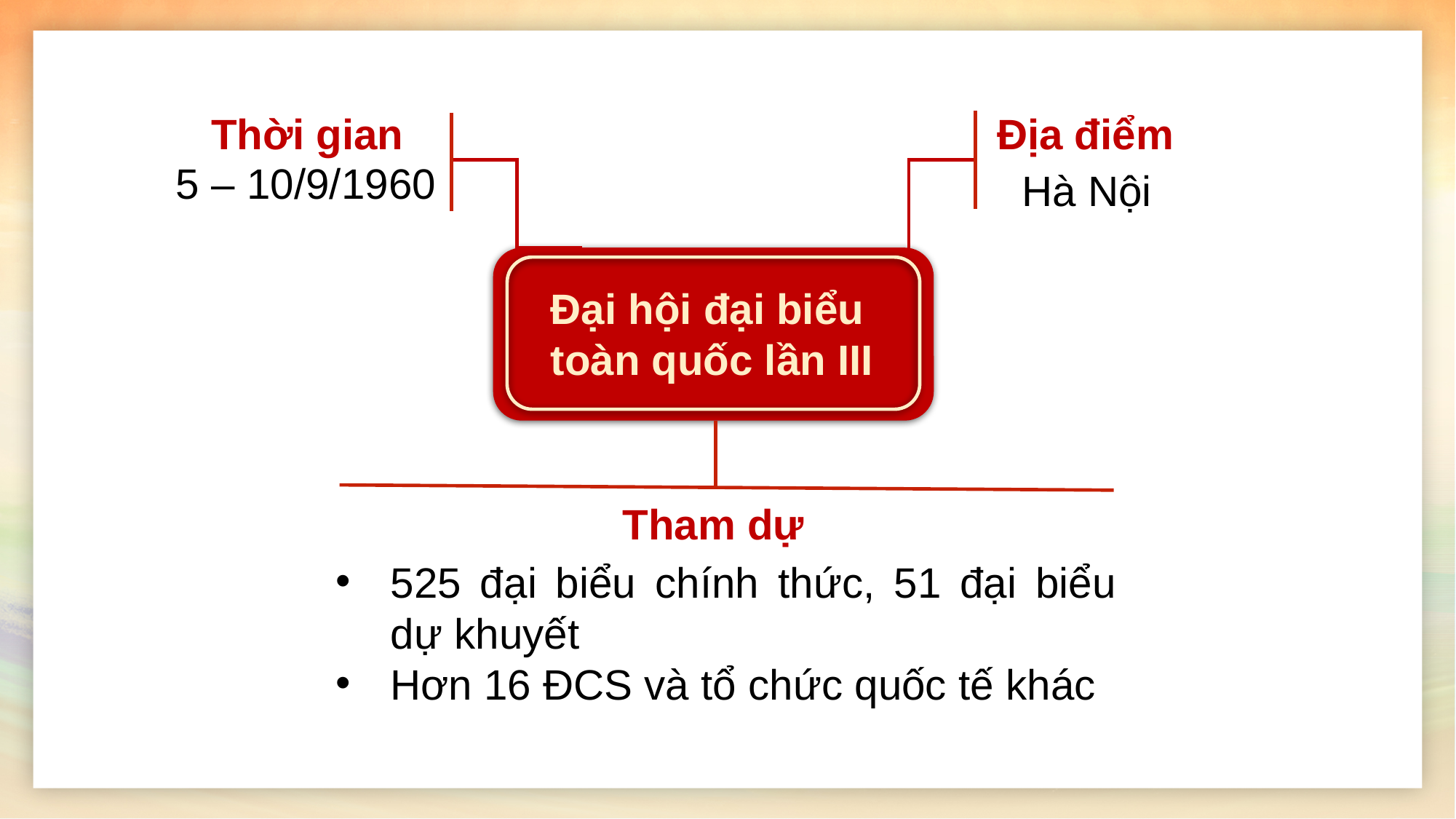

Thời gian
Địa điểm
5 – 10/9/1960
Hà Nội

Đại hội đại biểu
toàn quốc lần III
Tham dự
525 đại biểu chính thức, 51 đại biểu dự khuyết
Hơn 16 ĐCS và tổ chức quốc tế khác